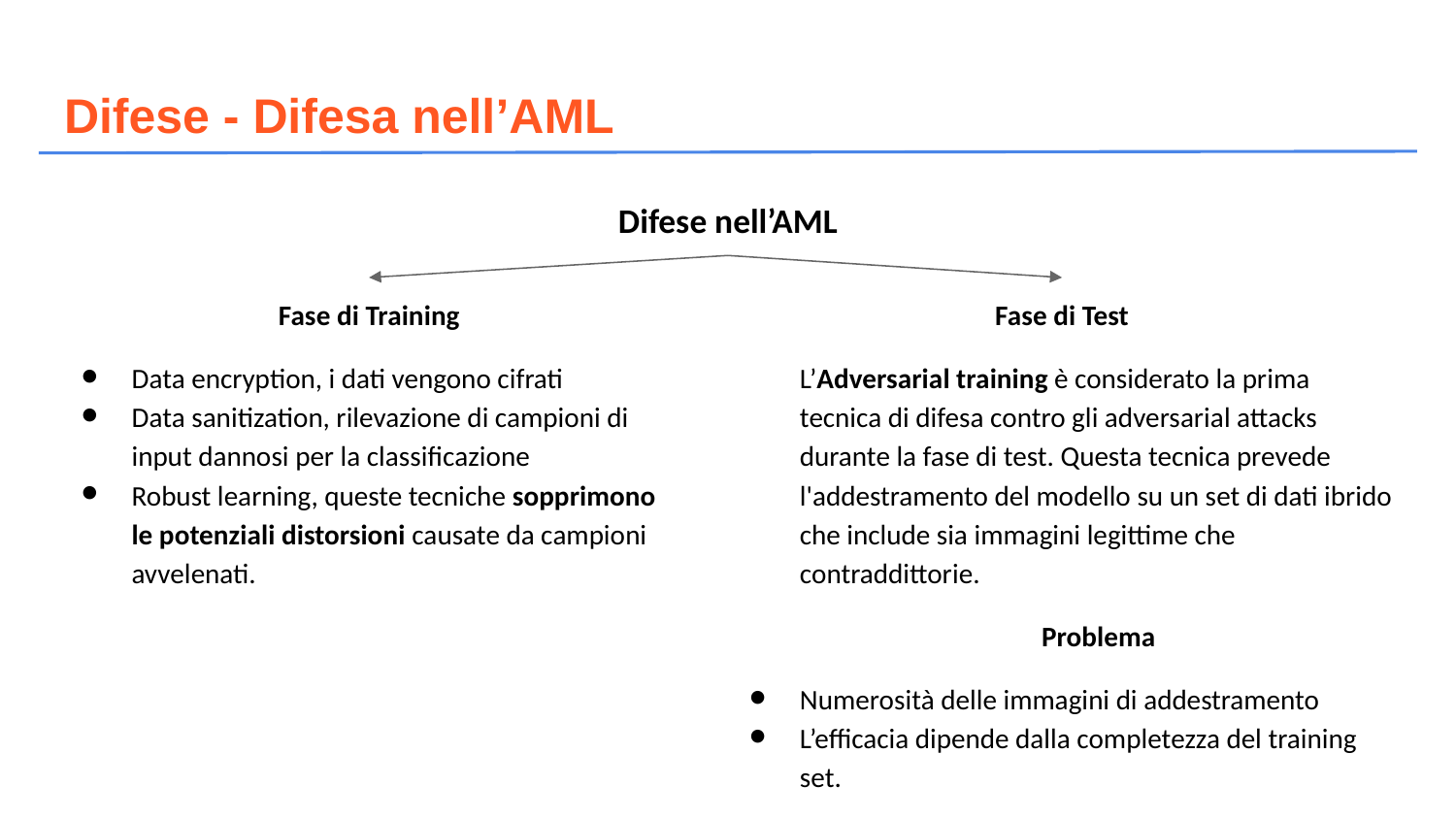

# Difese - Difesa nell’AML
Difese nell’AML
Fase di Training
Data encryption, i dati vengono cifrati
Data sanitization, rilevazione di campioni di input dannosi per la classificazione
Robust learning, queste tecniche sopprimono le potenziali distorsioni causate da campioni avvelenati.
Fase di Test
L’Adversarial training è considerato la prima tecnica di difesa contro gli adversarial attacks durante la fase di test. Questa tecnica prevede l'addestramento del modello su un set di dati ibrido che include sia immagini legittime che contraddittorie.
Problema
Numerosità delle immagini di addestramento
L’efficacia dipende dalla completezza del training set.